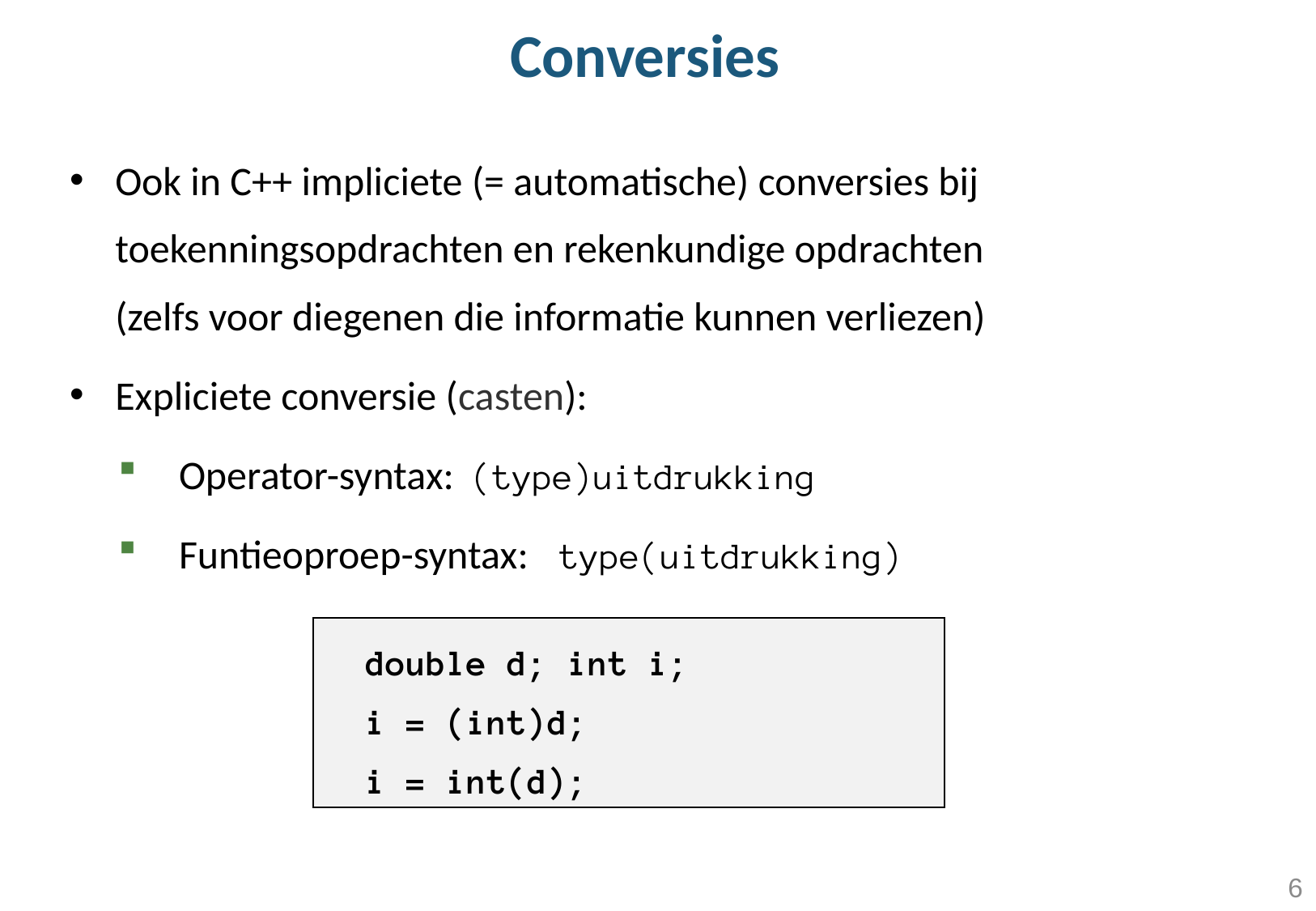

# Conversies
Ook in C++ impliciete (= automatische) conversies bij toekenningsopdrachten en rekenkundige opdrachten                               (zelfs voor diegenen die informatie kunnen verliezen)
Expliciete conversie (casten):
Operator-syntax:  (type)uitdrukking
Funtieoproep-syntax:  type(uitdrukking)

  double d; int i;
  i = (int)d;
  i = int(d);
6